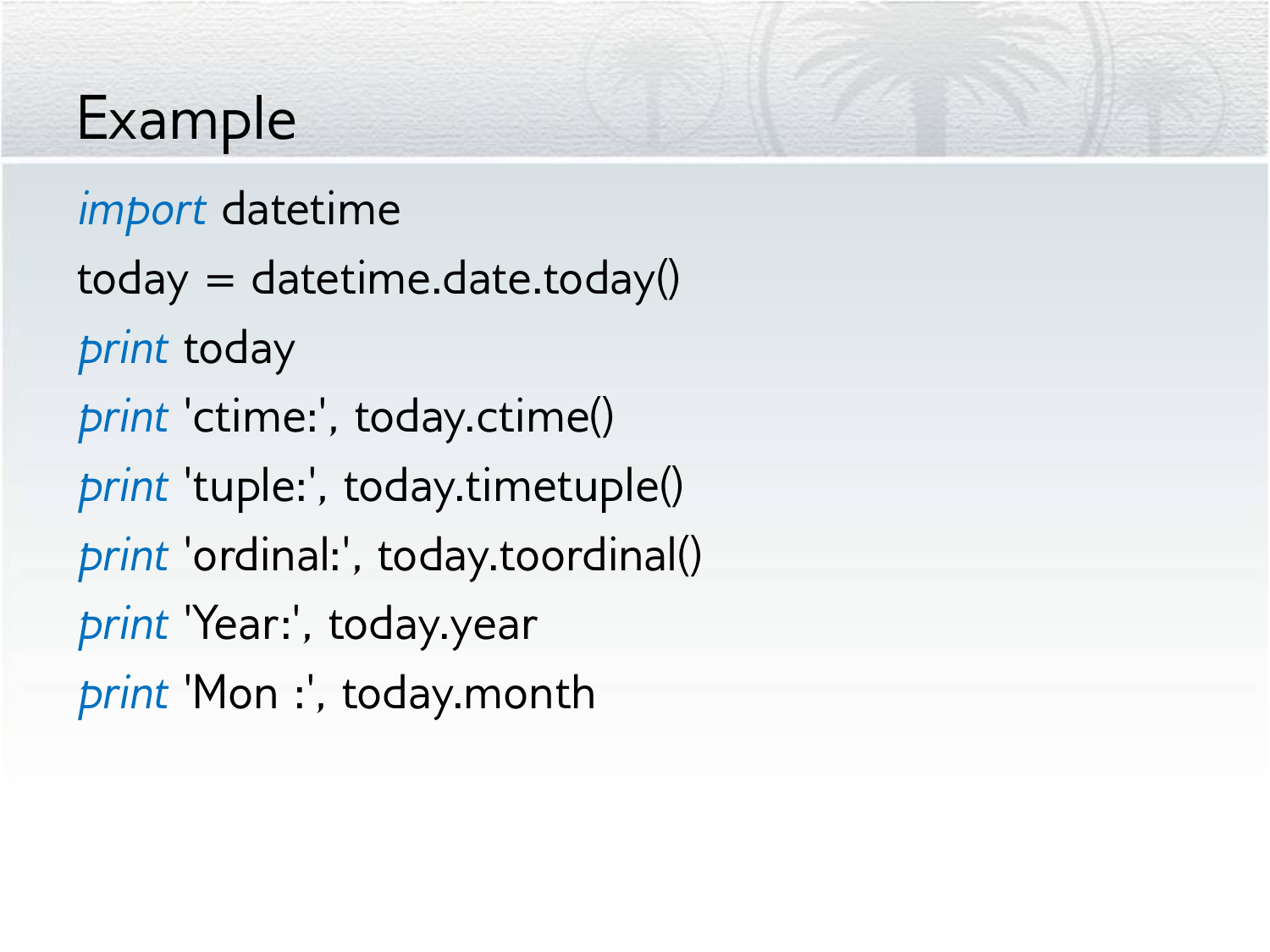

# Example
import datetime
today = datetime.date.today()
print today
print 'ctime:', today.ctime()
print 'tuple:', today.timetuple()
print 'ordinal:', today.toordinal()
print 'Year:', today.year
print 'Mon :', today.month